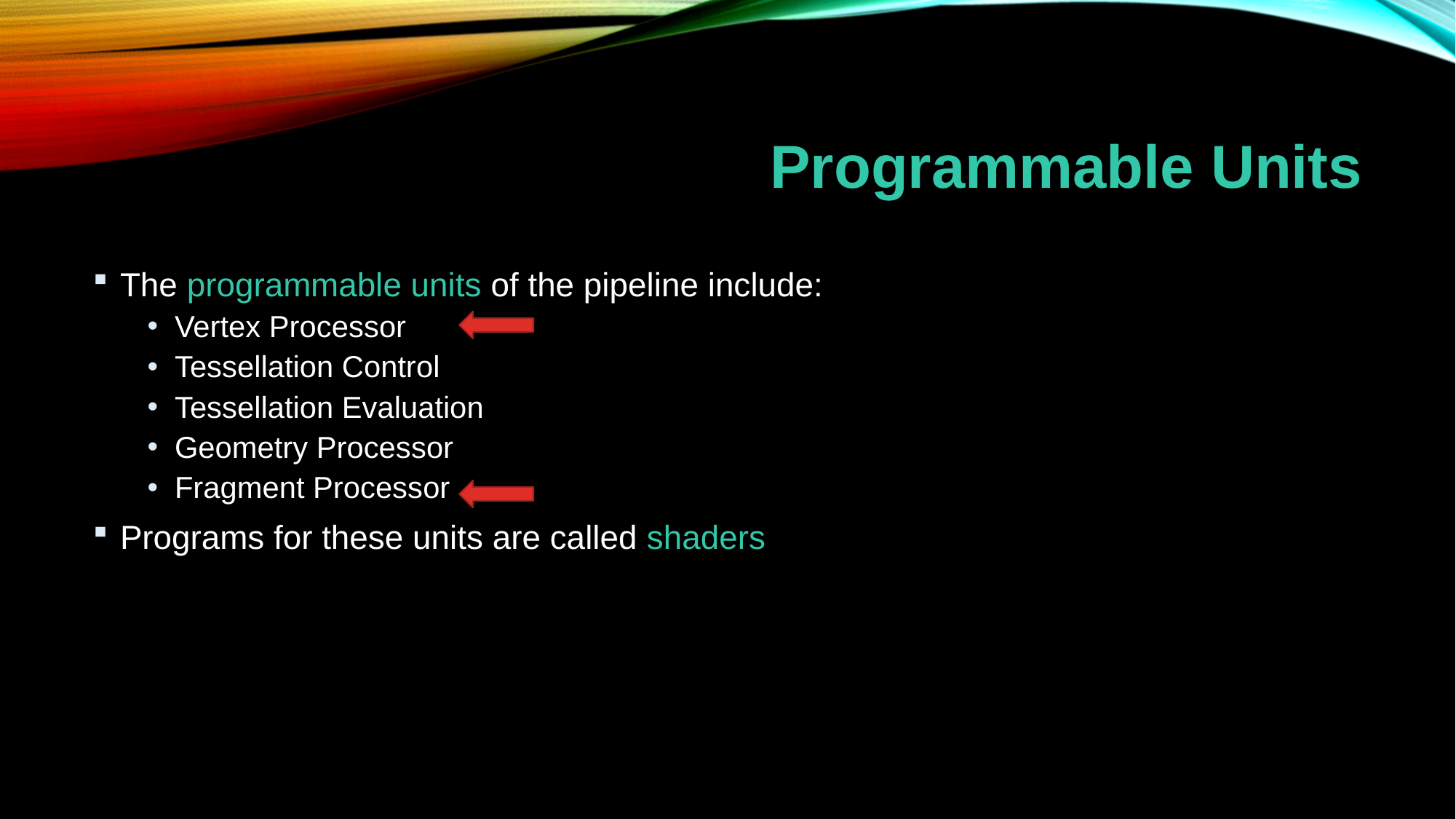

# Programmable Units
The programmable units of the pipeline include:
Vertex Processor
Tessellation Control
Tessellation Evaluation
Geometry Processor
Fragment Processor
Programs for these units are called shaders